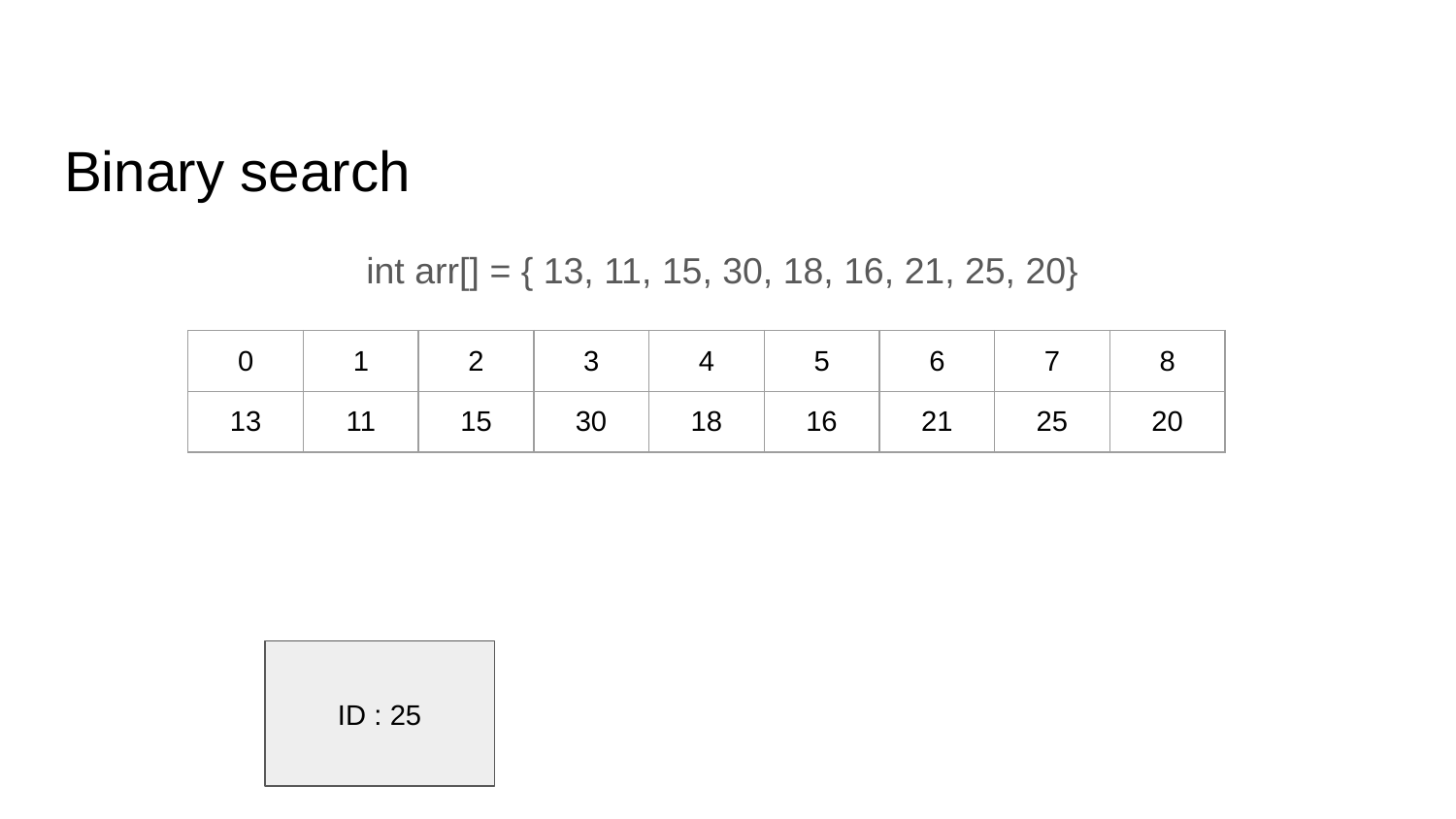

# Binary search
int arr[] = { 13, 11, 15, 30, 18, 16, 21, 25, 20}
| 0 | 1 | 2 | 3 | 4 | 5 | 6 | 7 | 8 |
| --- | --- | --- | --- | --- | --- | --- | --- | --- |
| 13 | 11 | 15 | 30 | 18 | 16 | 21 | 25 | 20 |
ID : 25